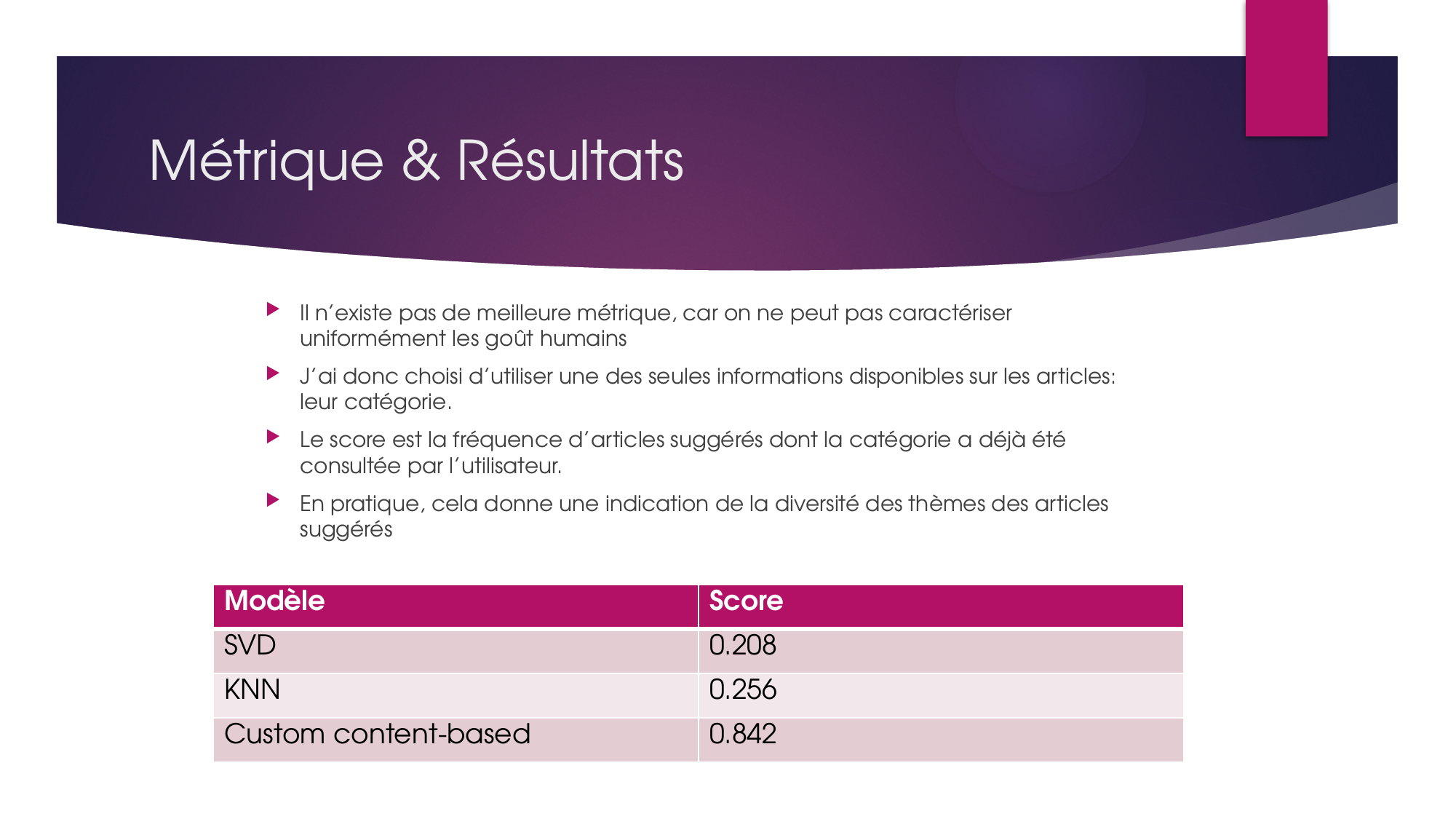

# Métrique & Résultats
Il n’existe pas de meilleure métrique, car on ne peut pas caractériser uniformément les goût humains
J’ai donc choisi d’utiliser une des seules informations disponibles sur les articles: leur catégorie.
Le score est la fréquence d’articles suggérés dont la catégorie a déjà été consultée par l’utilisateur.
En pratique, cela donne une indication de la diversité des thèmes des articles suggérés

| Modèle | Score |
| --- | --- |
| SVD | 0.208 |
| KNN | 0.256 |
| Custom content-based | 0.842 |